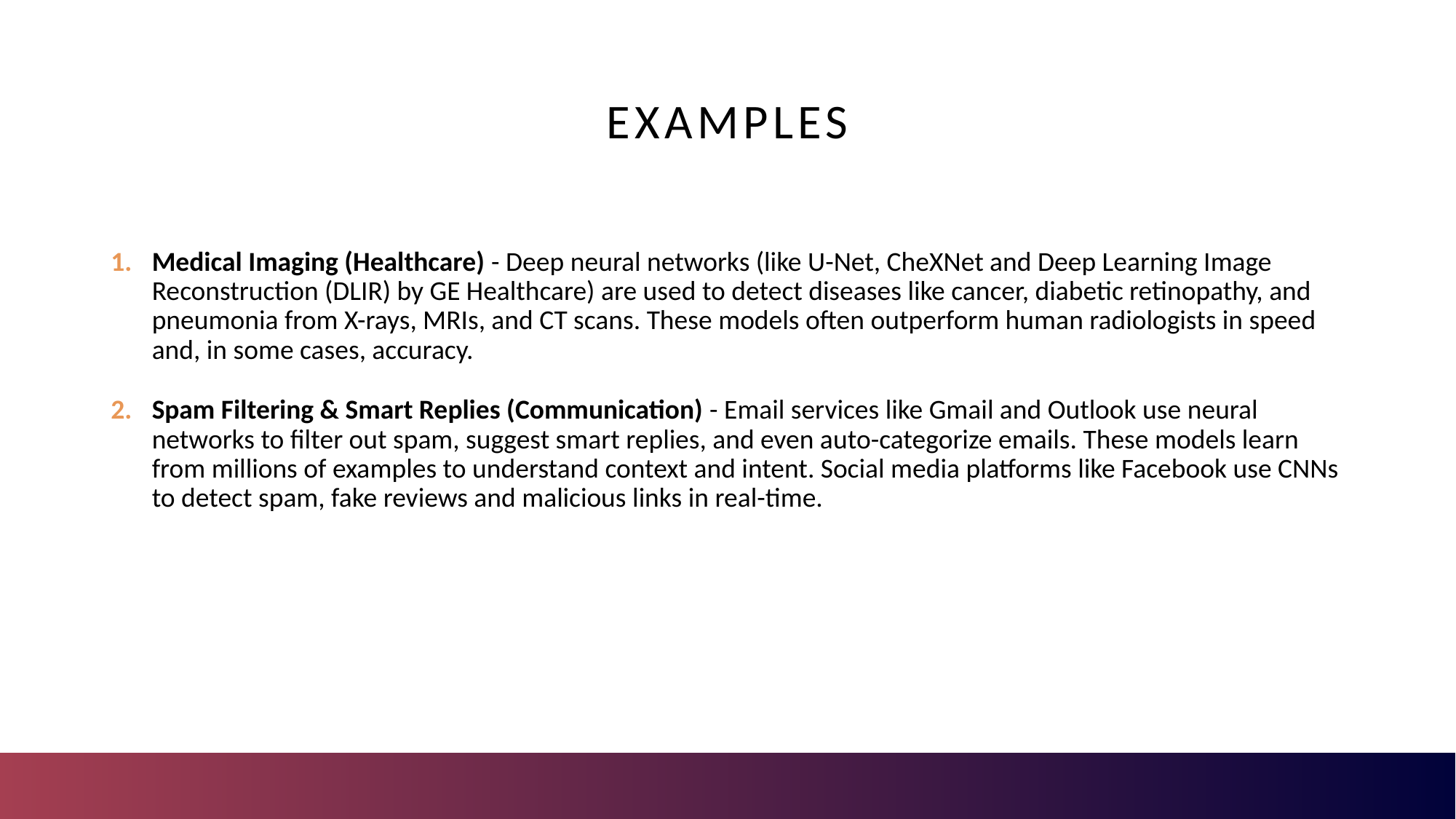

# Examples
Medical Imaging (Healthcare) - Deep neural networks (like U-Net, CheXNet and Deep Learning Image Reconstruction (DLIR) by GE Healthcare) are used to detect diseases like cancer, diabetic retinopathy, and pneumonia from X-rays, MRIs, and CT scans. These models often outperform human radiologists in speed and, in some cases, accuracy.
Spam Filtering & Smart Replies (Communication) - Email services like Gmail and Outlook use neural networks to filter out spam, suggest smart replies, and even auto-categorize emails. These models learn from millions of examples to understand context and intent. Social media platforms like Facebook use CNNs to detect spam, fake reviews and malicious links in real-time.